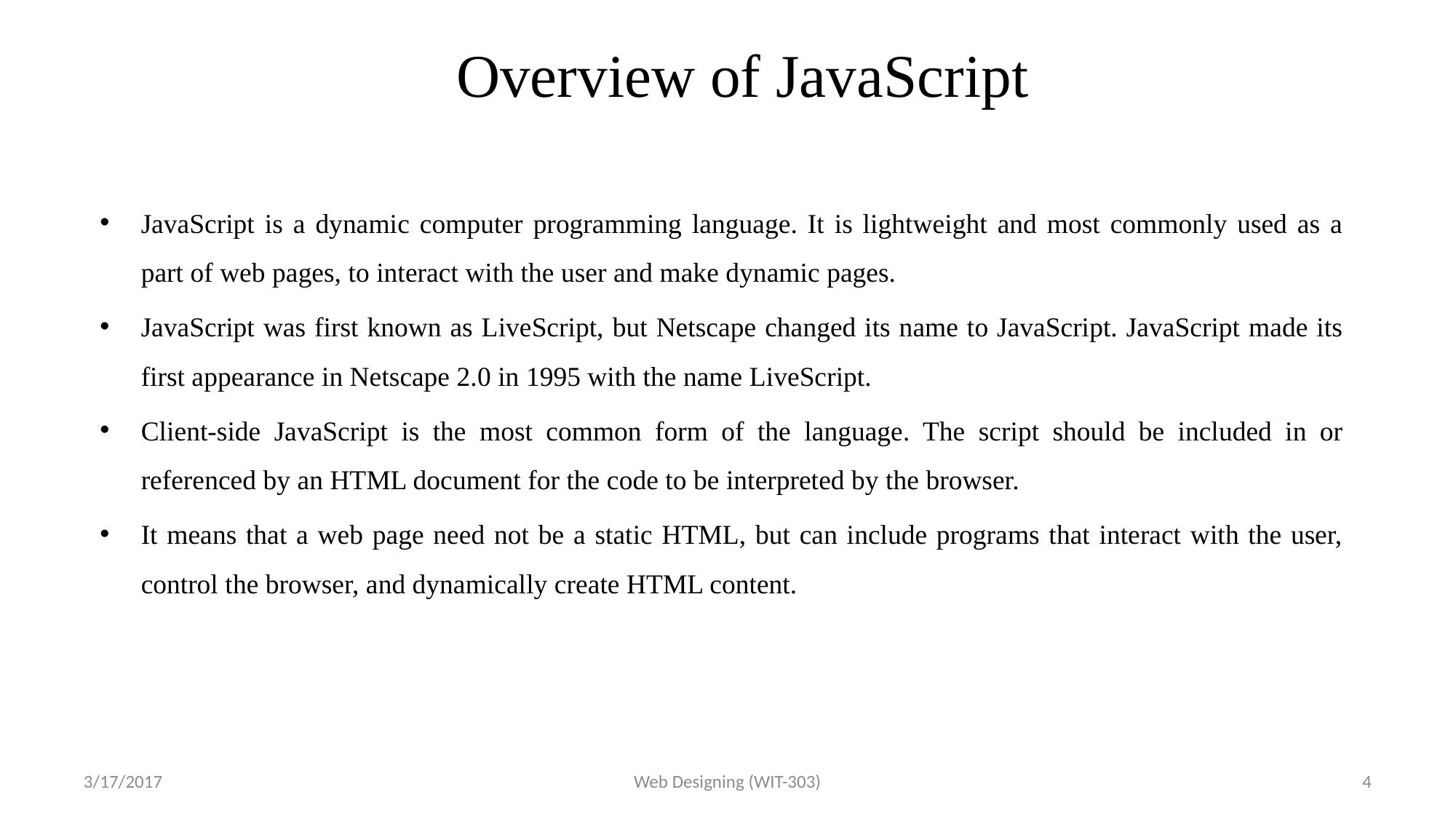

# Overview of JavaScript

JavaScript is a dynamic computer programming language. It is lightweight and most commonly used as a part of web pages, to interact with the user and make dynamic pages.
JavaScript was first known as LiveScript, but Netscape changed its name to JavaScript. JavaScript made its first appearance in Netscape 2.0 in 1995 with the name LiveScript.
Client-side JavaScript is the most common form of the language. The script should be included in or referenced by an HTML document for the code to be interpreted by the browser.
It means that a web page need not be a static HTML, but can include programs that interact with the user, control the browser, and dynamically create HTML content.
3/17/2017
Web Designing (WIT-303)
4